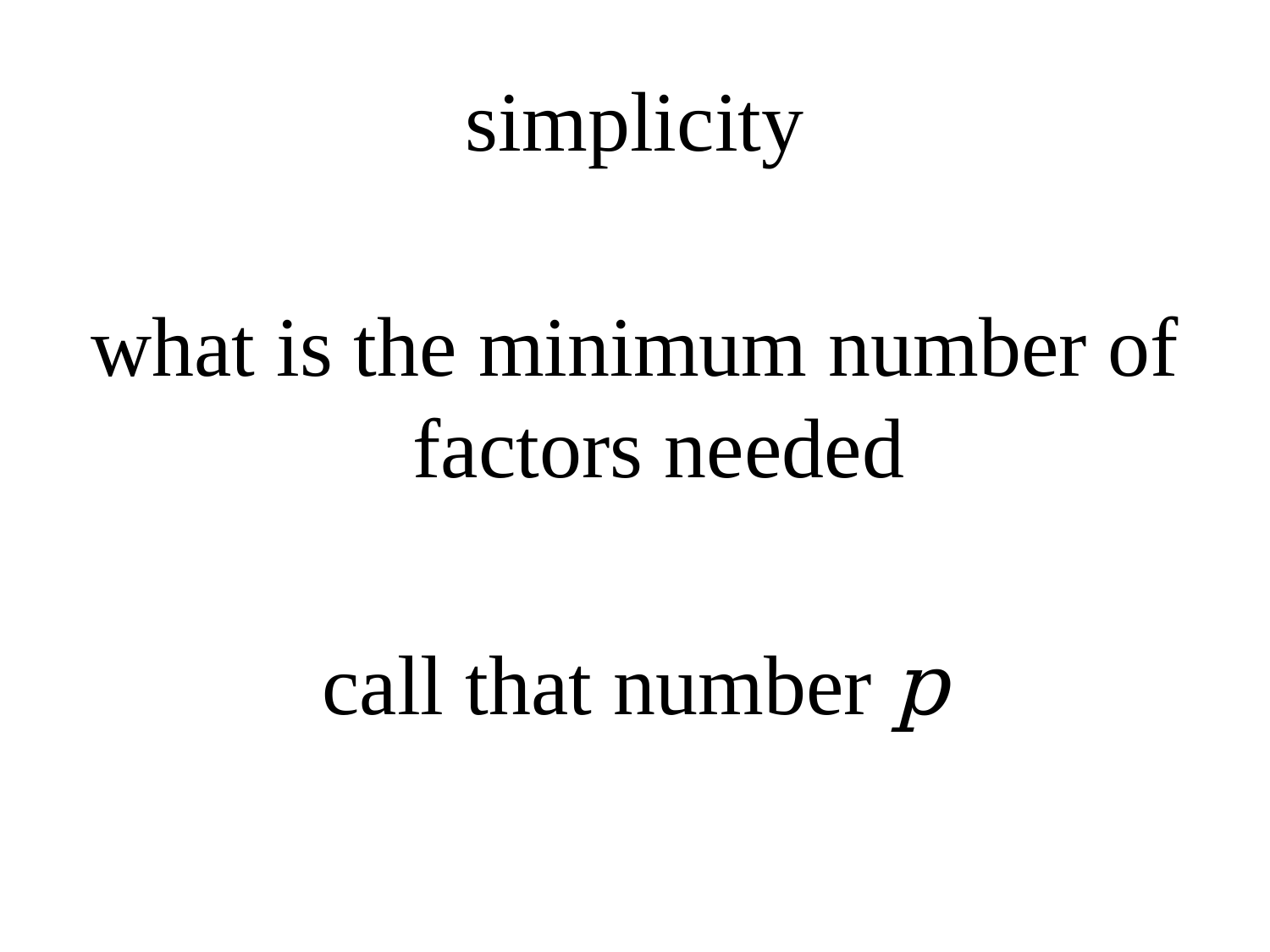

# simplicity
what is the minimum number of factors needed

call that number p